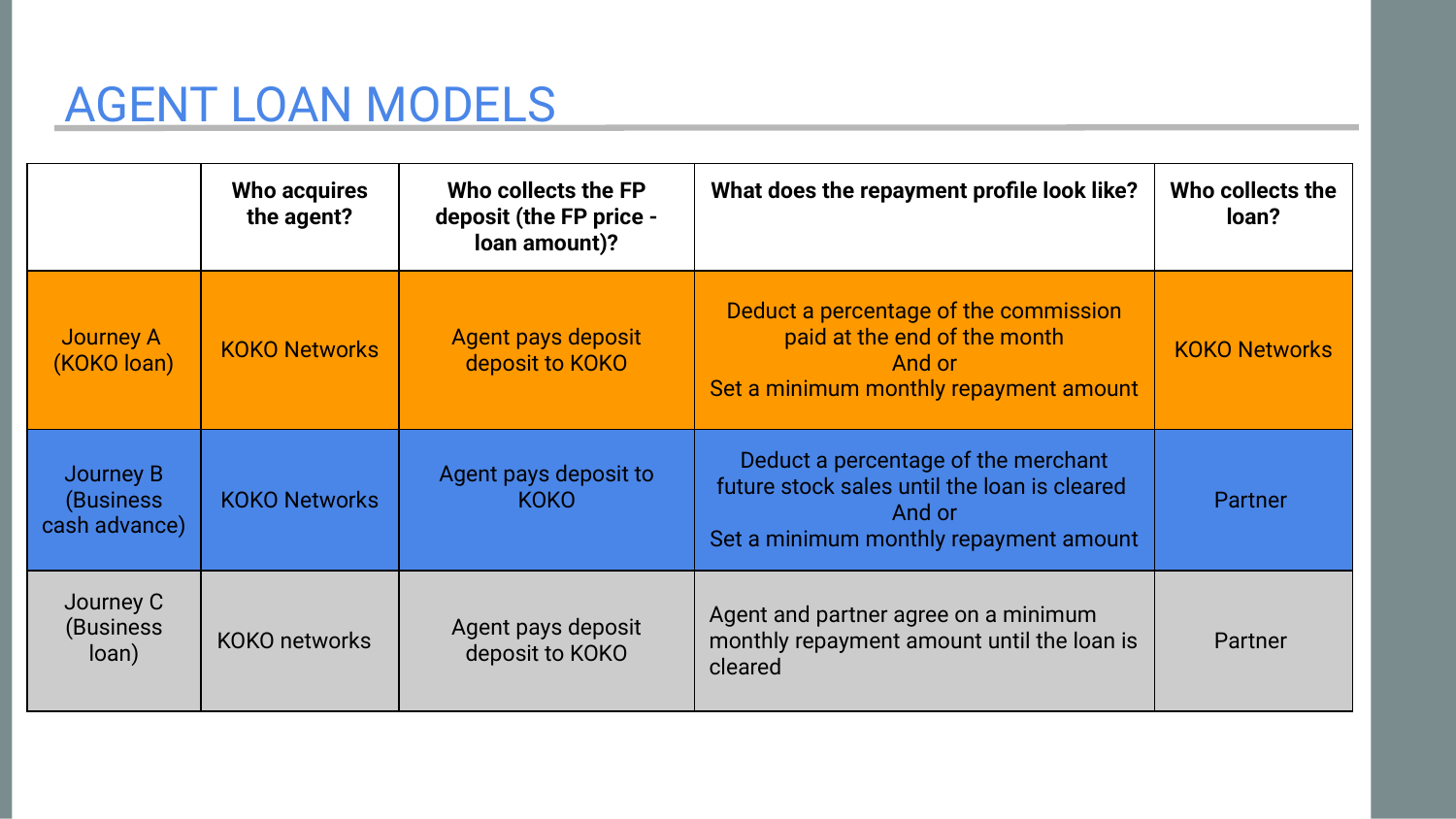

# Agent Loan Models
|  | Who acquires the agent? | Who collects the FP deposit (the FP price - loan amount)? | What does the repayment profile look like? | Who collects the loan? |
| --- | --- | --- | --- | --- |
| Journey A (KOKO loan) | KOKO Networks | Agent pays deposit deposit to KOKO | Deduct a percentage of the commission paid at the end of the month And or Set a minimum monthly repayment amount | KOKO Networks |
| Journey B (Business cash advance) | KOKO Networks | Agent pays deposit to KOKO | Deduct a percentage of the merchant future stock sales until the loan is cleared And or Set a minimum monthly repayment amount | Partner |
| Journey C (Business loan) | KOKO networks | Agent pays deposit deposit to KOKO | Agent and partner agree on a minimum monthly repayment amount until the loan is cleared | Partner |